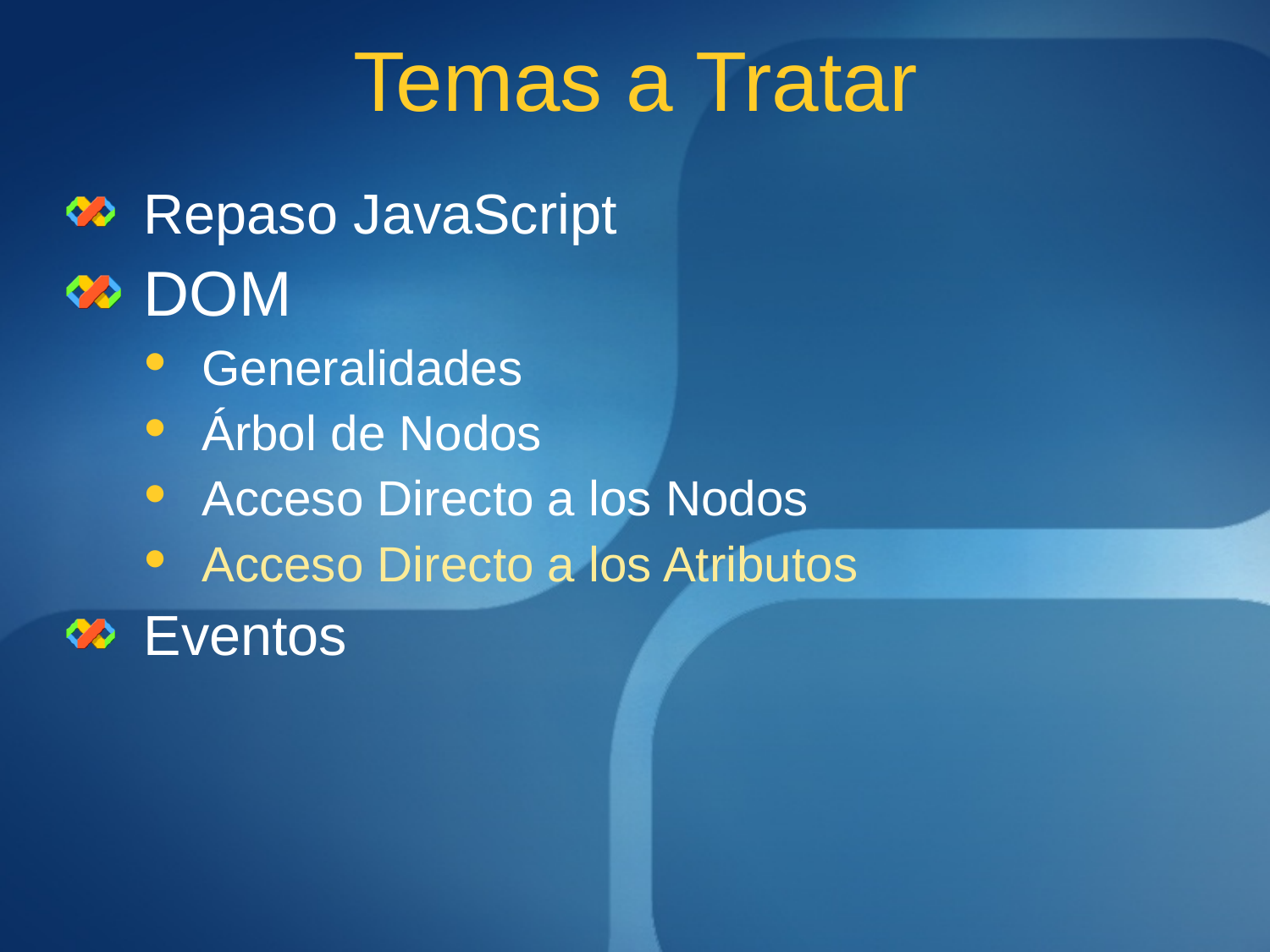

# Temas a Tratar
Repaso JavaScript
DOM
Generalidades
Árbol de Nodos
Acceso Directo a los Nodos
Acceso Directo a los Atributos
Eventos